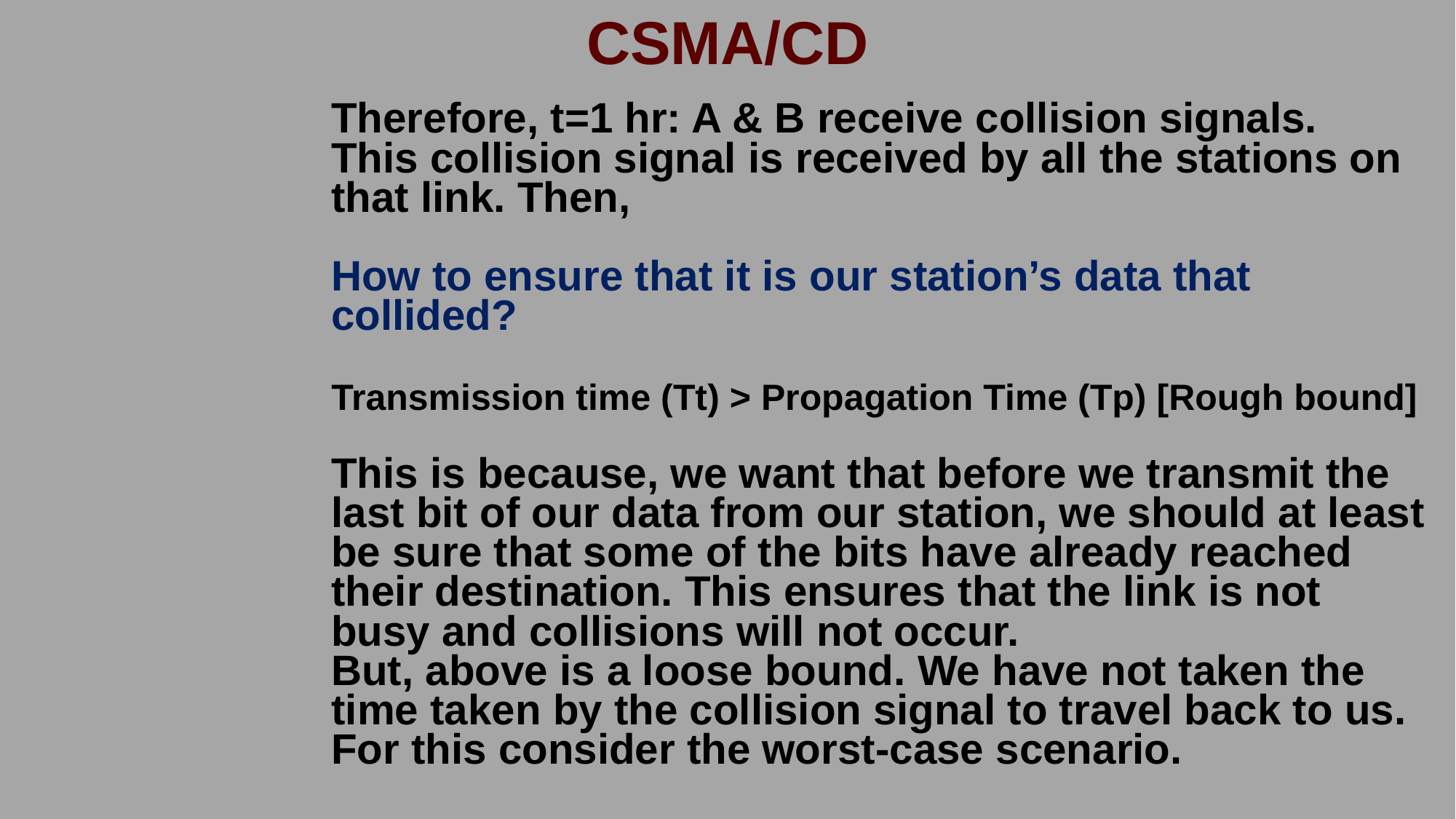

# CSMA/CD
Therefore, t=1 hr: A & B receive collision signals.
This collision signal is received by all the stations on that link. Then,

How to ensure that it is our station’s data that collided?

Transmission time (Tt) > Propagation Time (Tp) [Rough bound]

This is because, we want that before we transmit the last bit of our data from our station, we should at least be sure that some of the bits have already reached their destination. This ensures that the link is not busy and collisions will not occur.
But, above is a loose bound. We have not taken the time taken by the collision signal to travel back to us. For this consider the worst-case scenario.